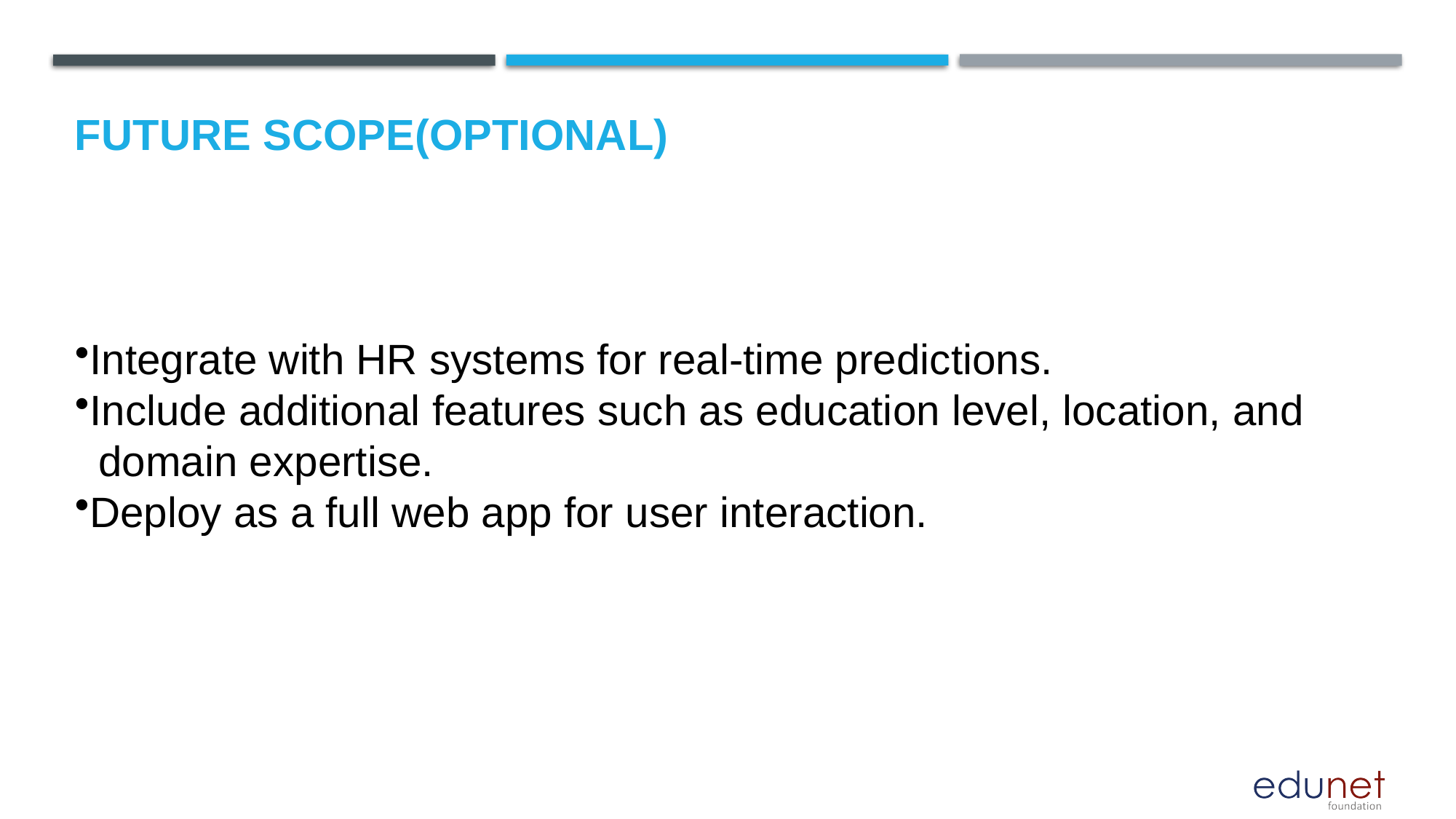

Future scope(Optional)
Integrate with HR systems for real-time predictions.
Include additional features such as education level, location, and
  domain expertise.
Deploy as a full web app for user interaction.